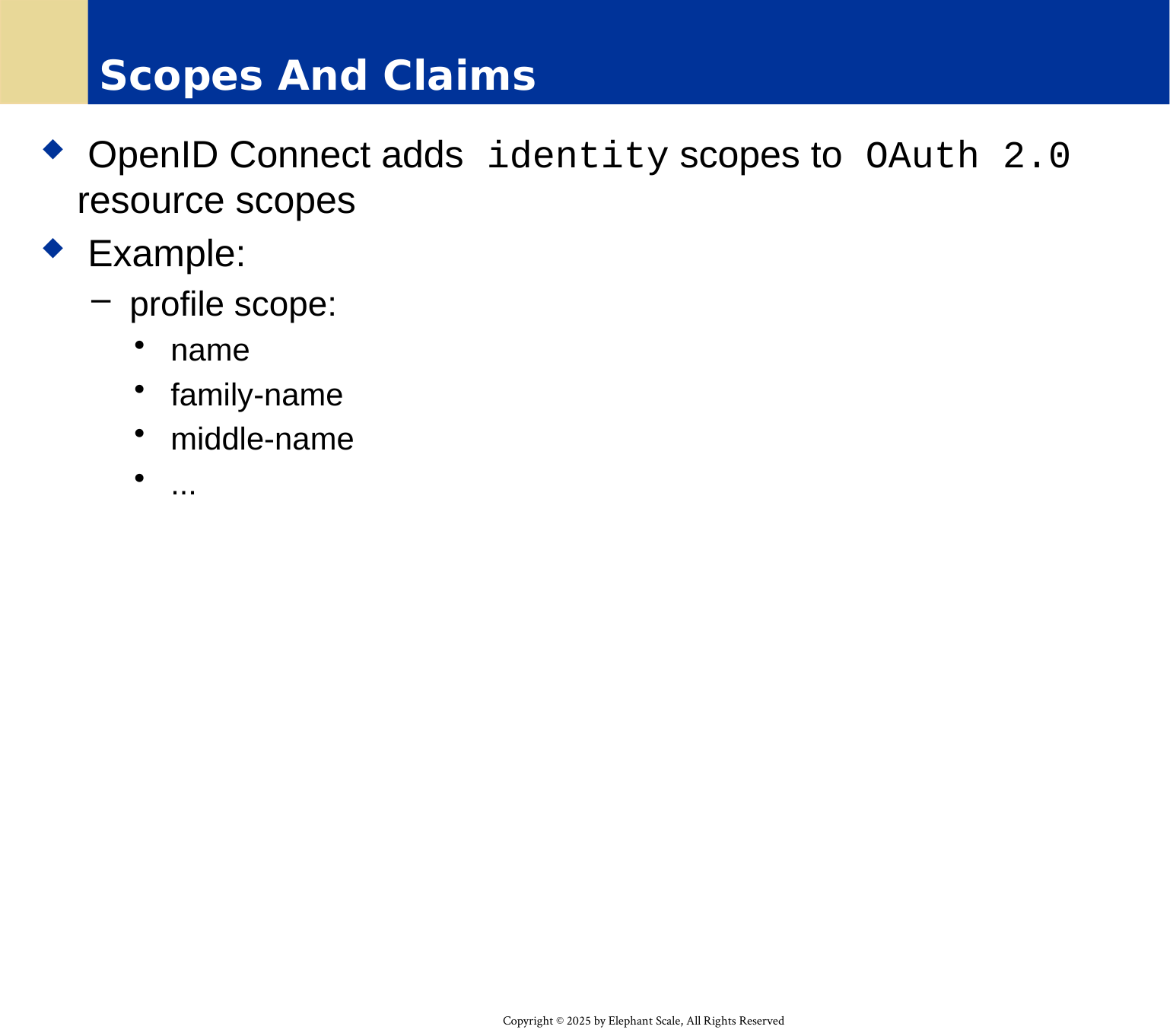

# Scopes And Claims
 OpenID Connect adds identity scopes to OAuth 2.0 resource scopes
 Example:
 profile scope:
 name
 family-name
 middle-name
 ...
Copyright © 2025 by Elephant Scale, All Rights Reserved